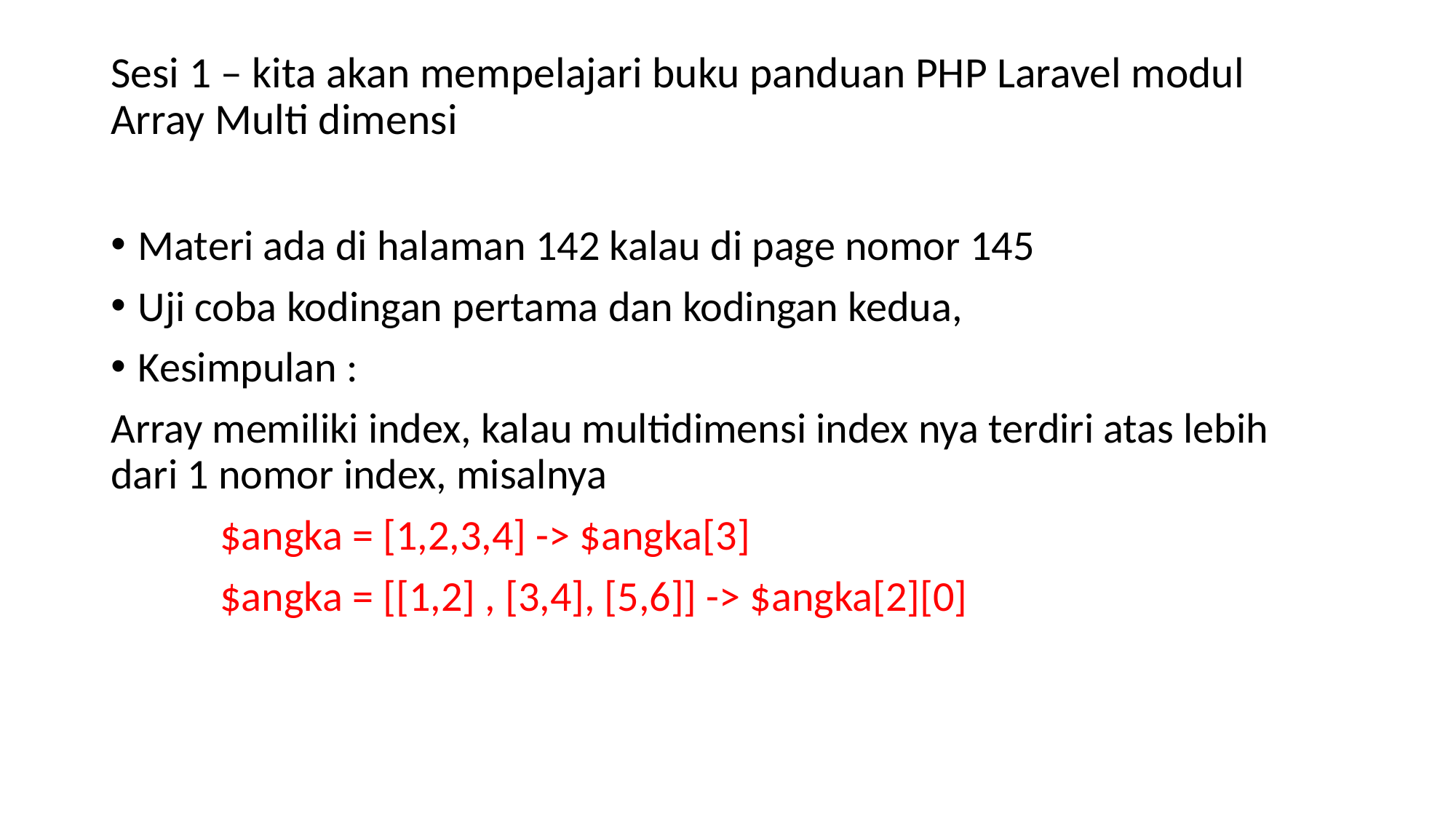

# Sesi 1 – kita akan mempelajari buku panduan PHP Laravel modul Array Multi dimensi
Materi ada di halaman 142 kalau di page nomor 145
Uji coba kodingan pertama dan kodingan kedua,
Kesimpulan :
Array memiliki index, kalau multidimensi index nya terdiri atas lebih dari 1 nomor index, misalnya
	$angka = [1,2,3,4] -> $angka[3]
	$angka = [[1,2] , [3,4], [5,6]] -> $angka[2][0]